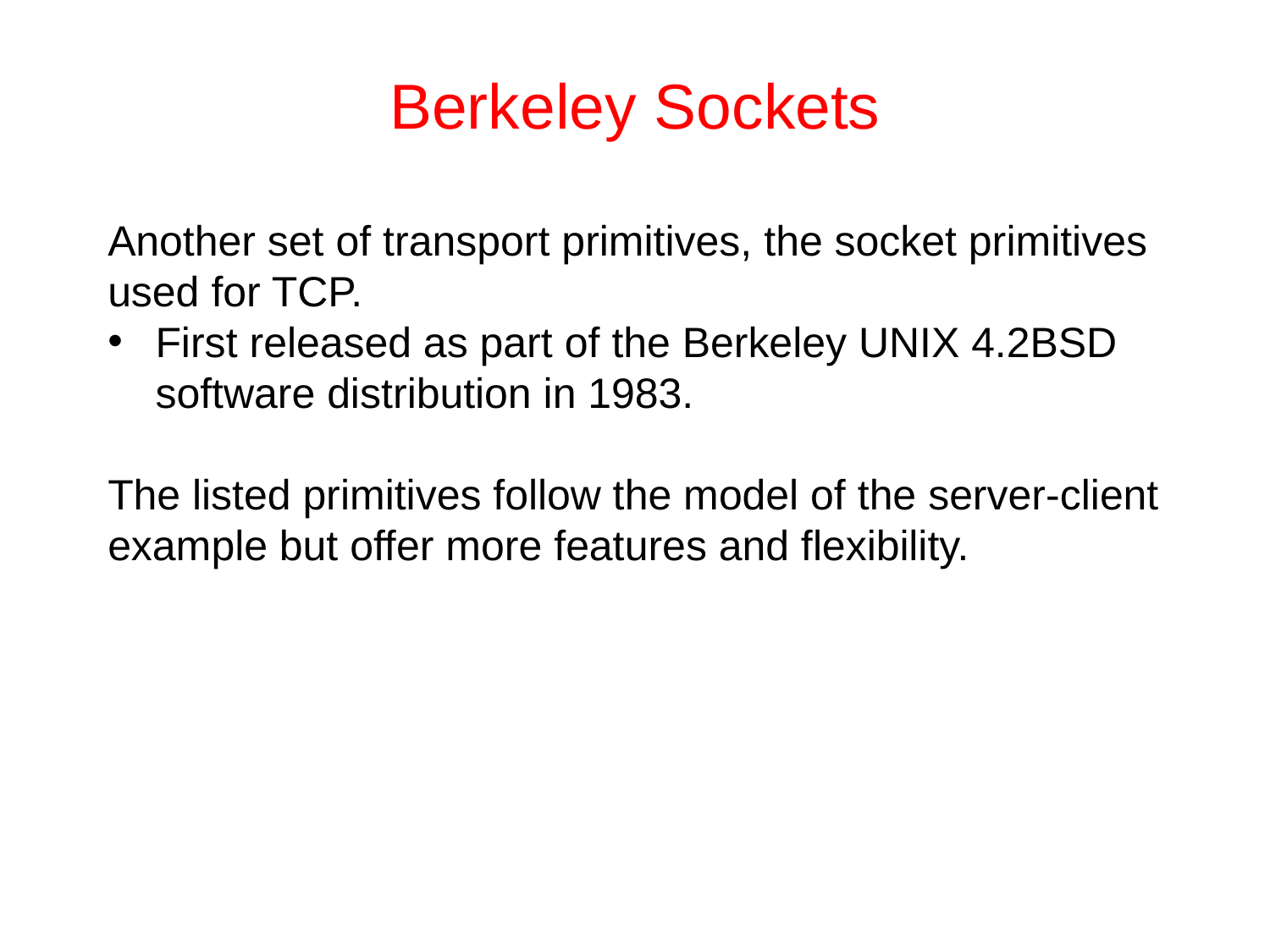

# Berkeley Sockets
Another set of transport primitives, the socket primitives used for TCP.
First released as part of the Berkeley UNIX 4.2BSD software distribution in 1983.

The listed primitives follow the model of the server-client example but offer more features and flexibility.